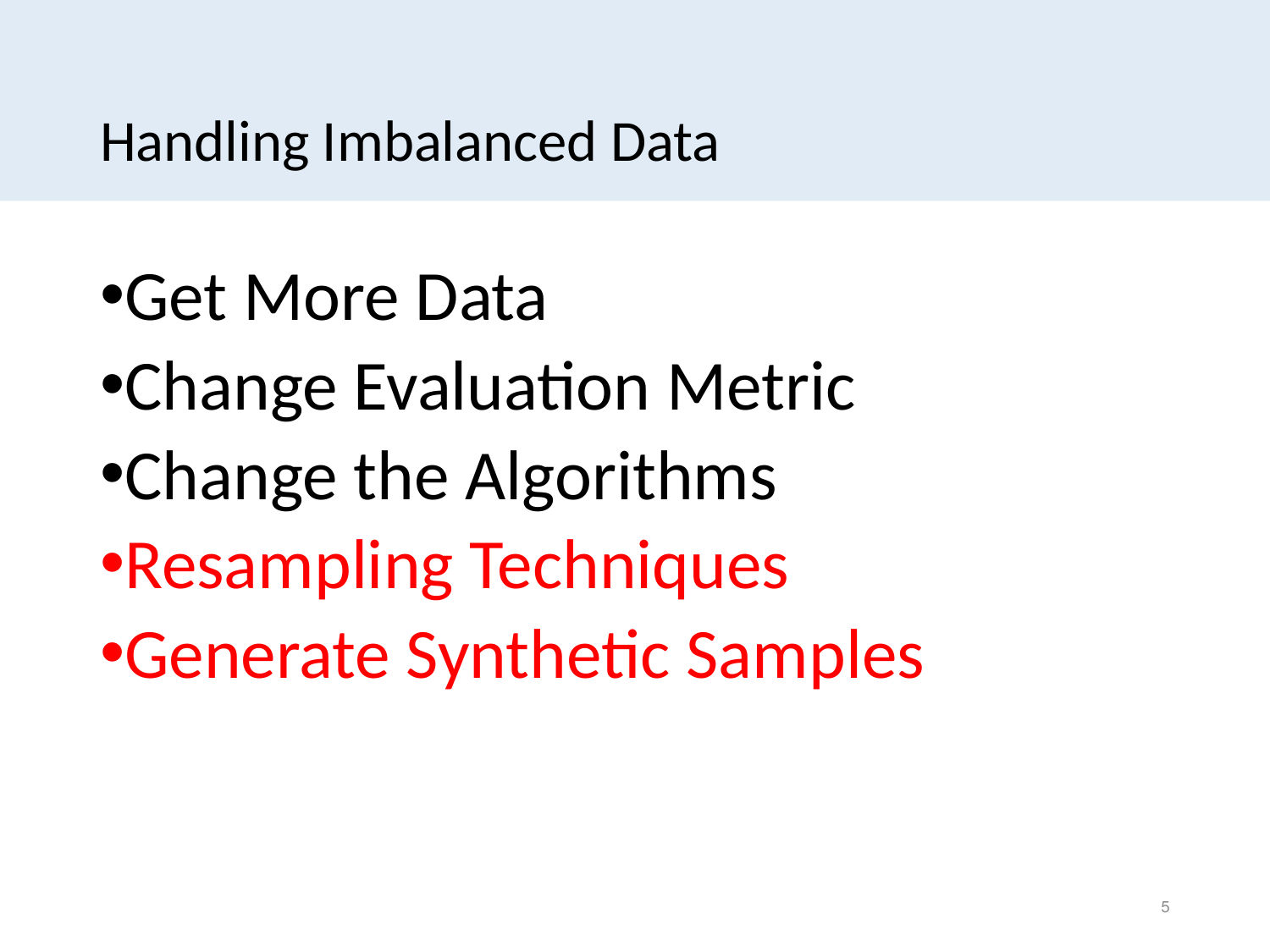

# Handling Imbalanced Data
Get More Data
Change Evaluation Metric
Change the Algorithms
Resampling Techniques
Generate Synthetic Samples

5